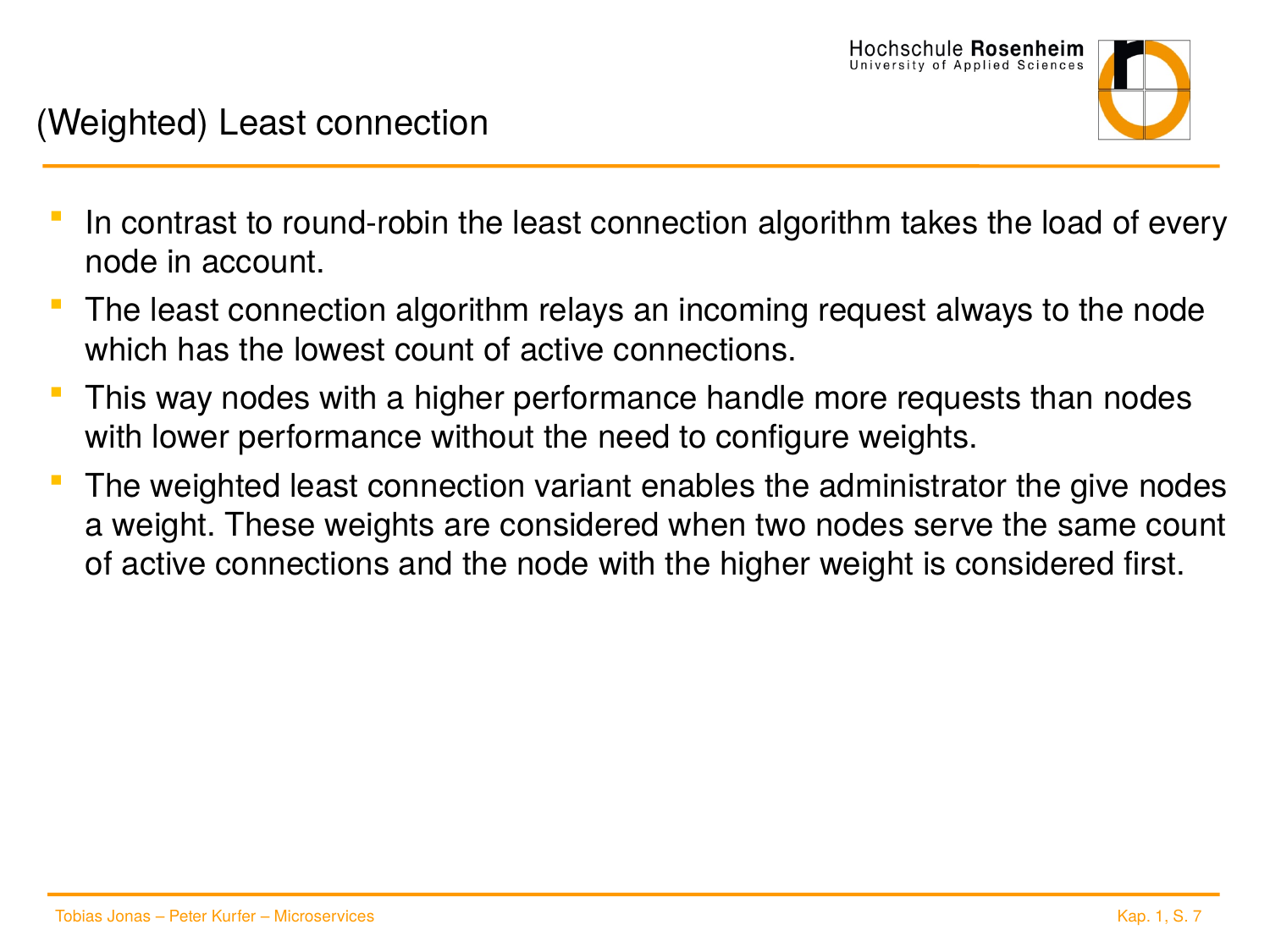

# (Weighted) Least connection
In contrast to round-robin the least connection algorithm takes the load of every node in account.
The least connection algorithm relays an incoming request always to the node which has the lowest count of active connections.
This way nodes with a higher performance handle more requests than nodes with lower performance without the need to configure weights.
The weighted least connection variant enables the administrator the give nodes a weight. These weights are considered when two nodes serve the same count of active connections and the node with the higher weight is considered first.